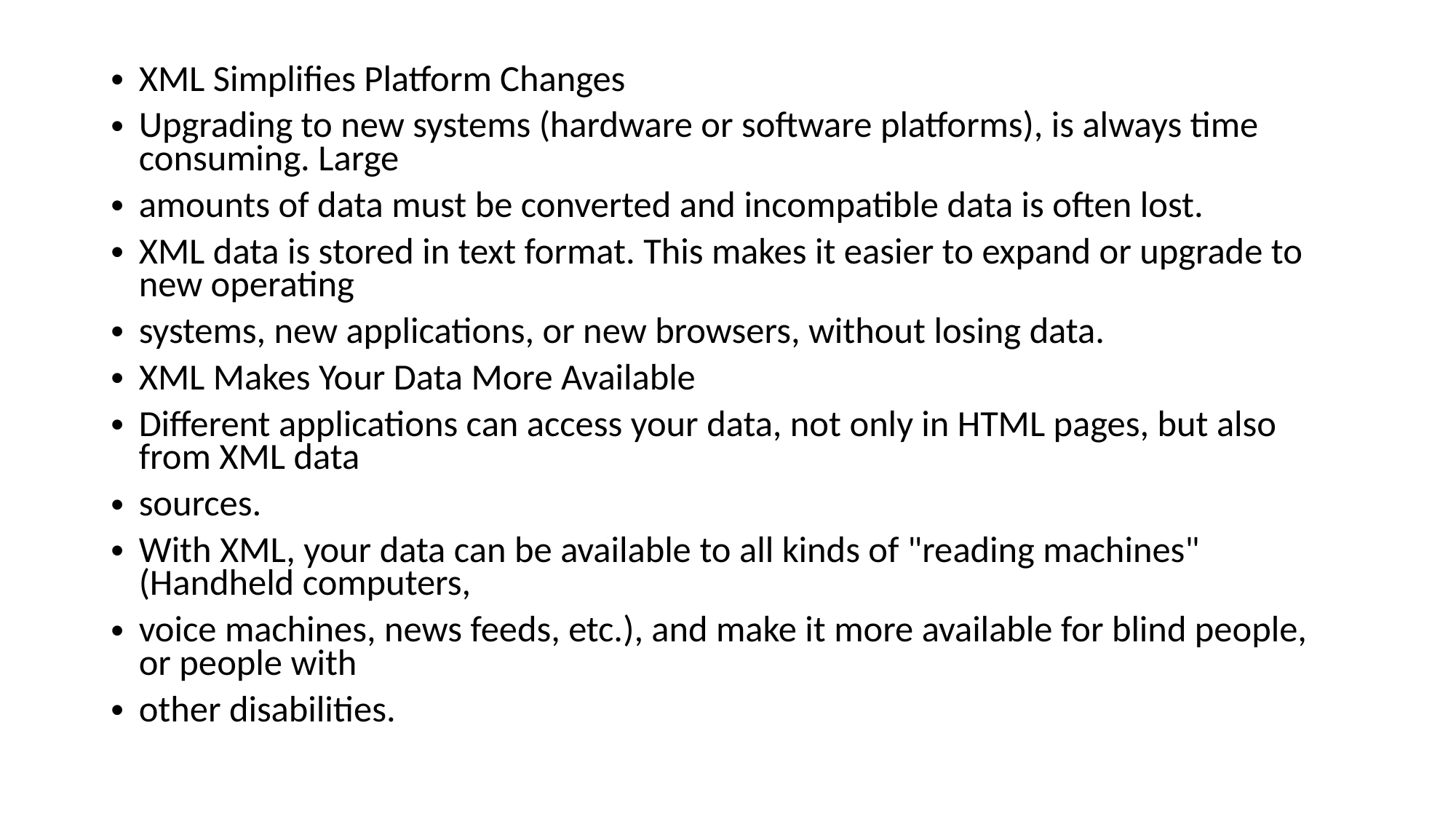

XML Simplifies Platform Changes
Upgrading to new systems (hardware or software platforms), is always time consuming. Large
amounts of data must be converted and incompatible data is often lost.
XML data is stored in text format. This makes it easier to expand or upgrade to new operating
systems, new applications, or new browsers, without losing data.
XML Makes Your Data More Available
Different applications can access your data, not only in HTML pages, but also from XML data
sources.
With XML, your data can be available to all kinds of "reading machines" (Handheld computers,
voice machines, news feeds, etc.), and make it more available for blind people, or people with
other disabilities.